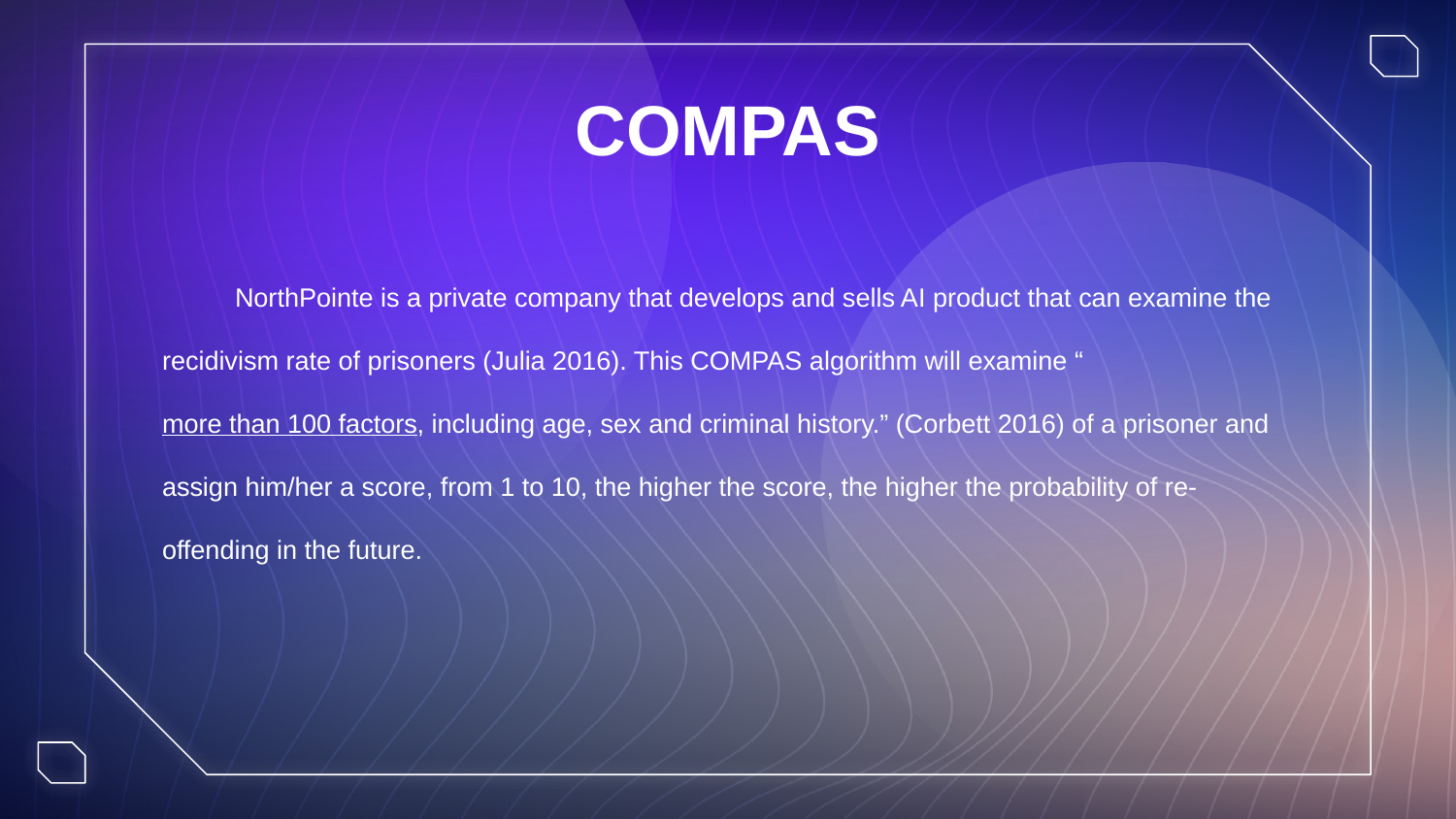

# COMPAS
NorthPointe is a private company that develops and sells AI product that can examine the recidivism rate of prisoners (Julia 2016). This COMPAS algorithm will examine “more than 100 factors, including age, sex and criminal history.” (Corbett 2016) of a prisoner and assign him/her a score, from 1 to 10, the higher the score, the higher the probability of re-offending in the future.